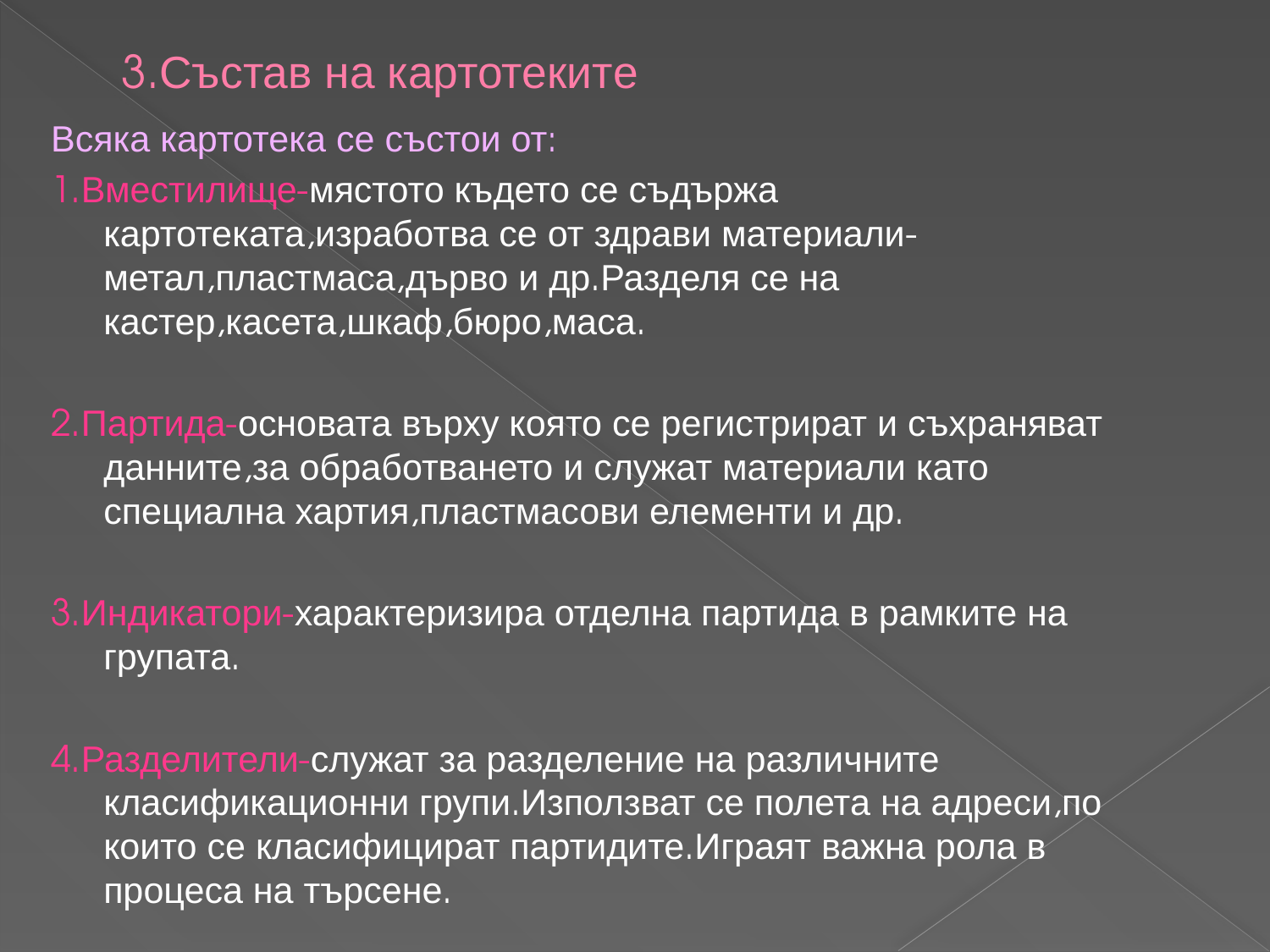

# 3.Състав на картотеките
Всяка картотека се състои от:
1.Вместилище-мястото където се съдържа картотеката,изработва се от здрави материали-метал,пластмаса,дърво и др.Разделя се на кастер,касета,шкаф,бюро,маса.

2.Партида-основата върху която се регистрират и съхраняват данните,за обработването и служат материали като специална хартия,пластмасови елементи и др.

3.Индикатори-характеризира отделна партида в рамките на групата.

4.Разделители-служат за разделение на различните класификационни групи.Използват се полета на адреси,по които се класифицират партидите.Играят важна рола в процеса на търсене.